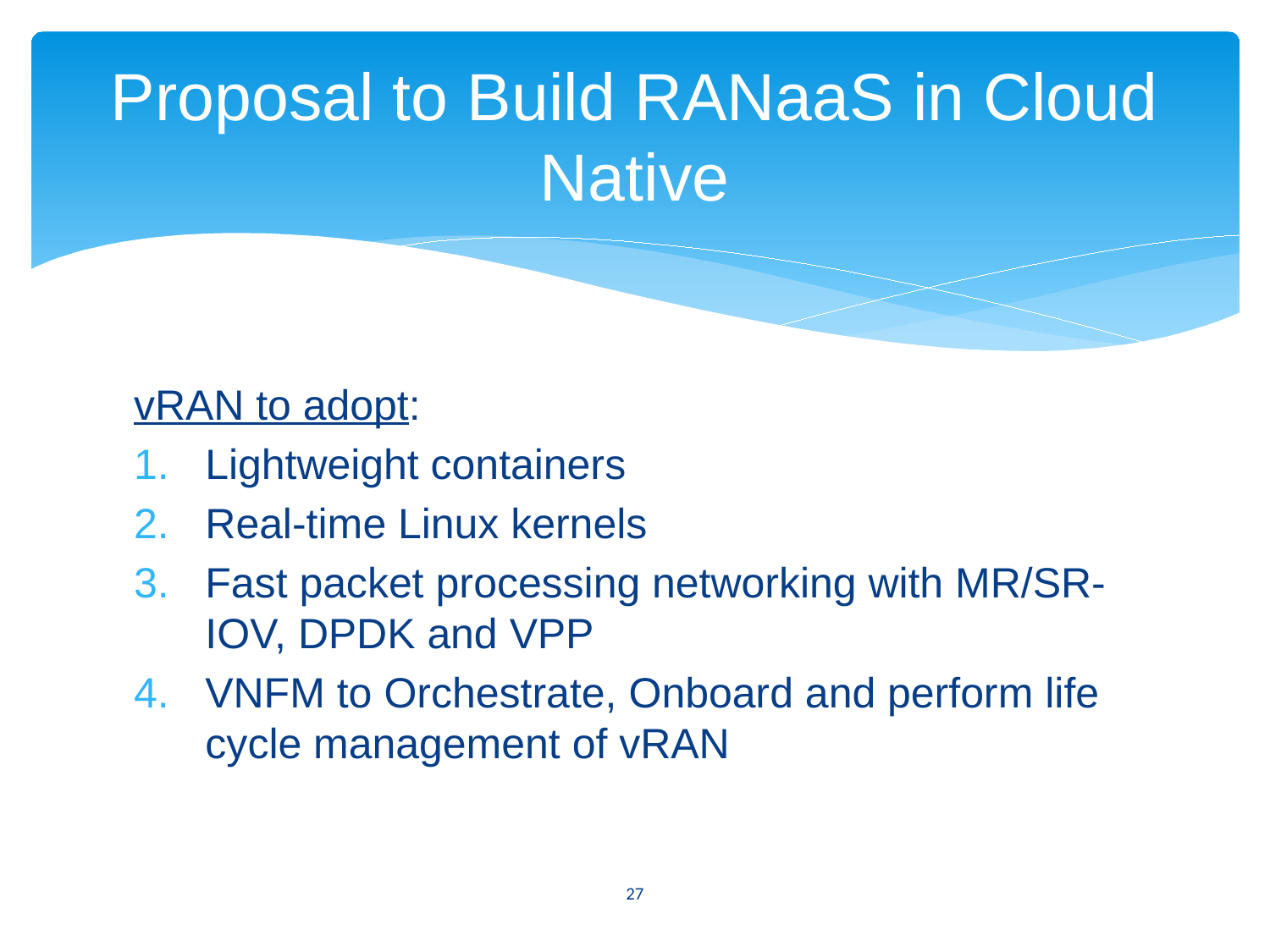

# Proposal to Build RANaaS in Cloud Native
vRAN to adopt:
Lightweight containers
Real-time Linux kernels
Fast packet processing networking with MR/SR-IOV, DPDK and VPP
VNFM to Orchestrate, Onboard and perform life cycle management of vRAN
27